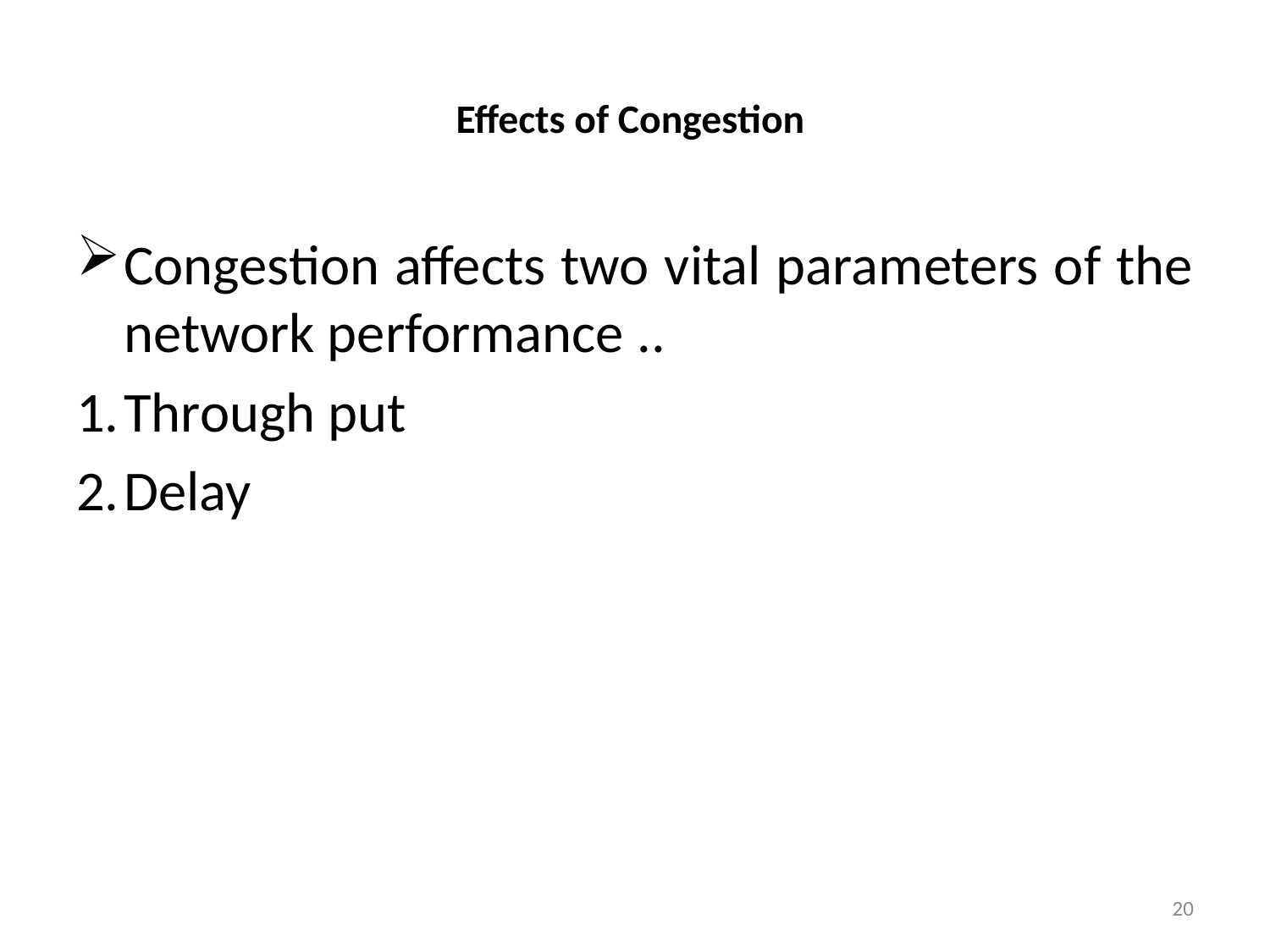

# Effects of Congestion
Congestion affects two vital parameters of the network performance ..
Through put
Delay

20